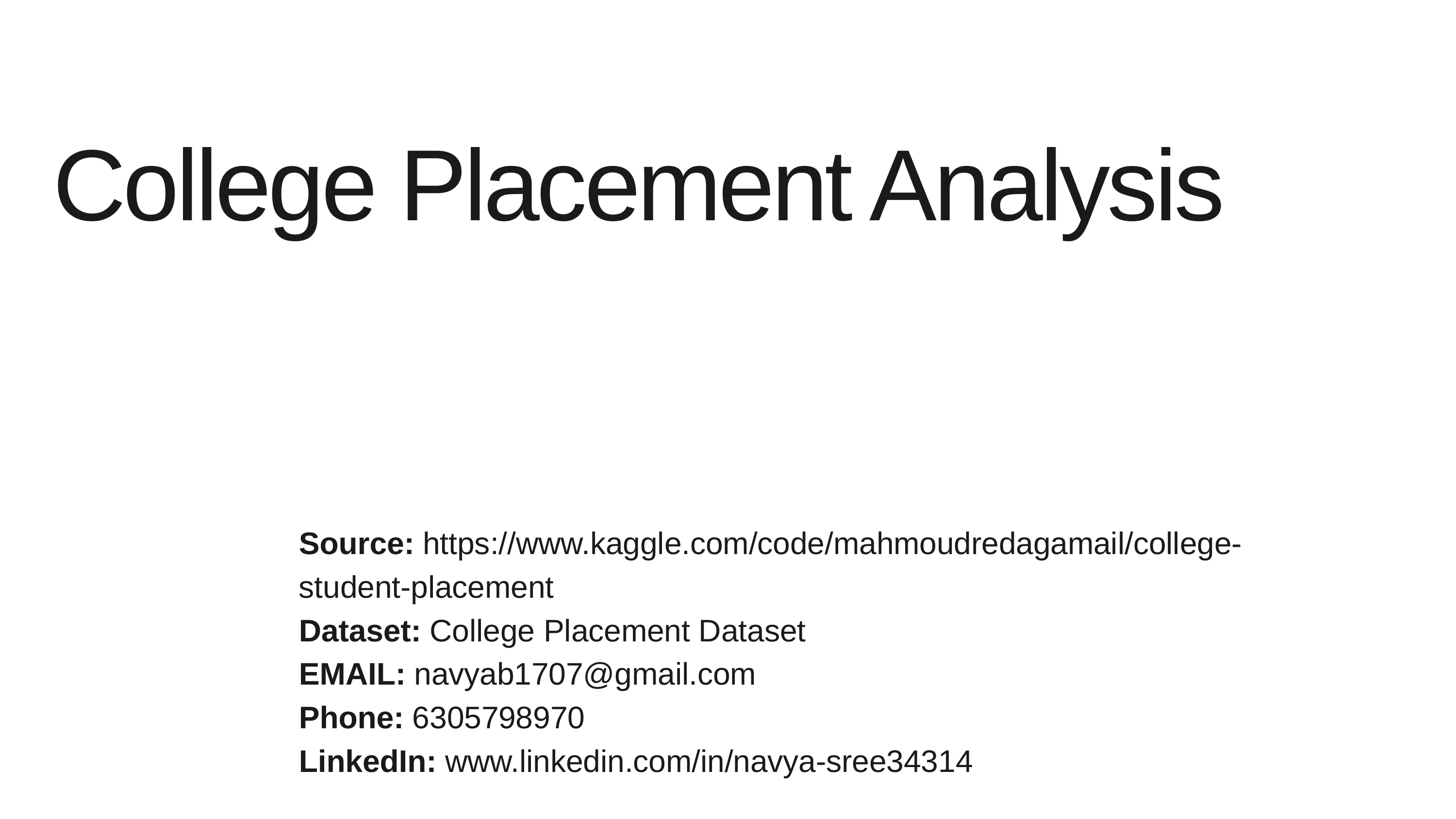

College Placement Analysis
Source: https://www.kaggle.com/code/mahmoudredagamail/college-                       student-placement
Dataset: College Placement Dataset
EMAIL: navyab1707@gmail.com
Phone: 6305798970
LinkedIn: www.linkedin.com/in/navya-sree34314